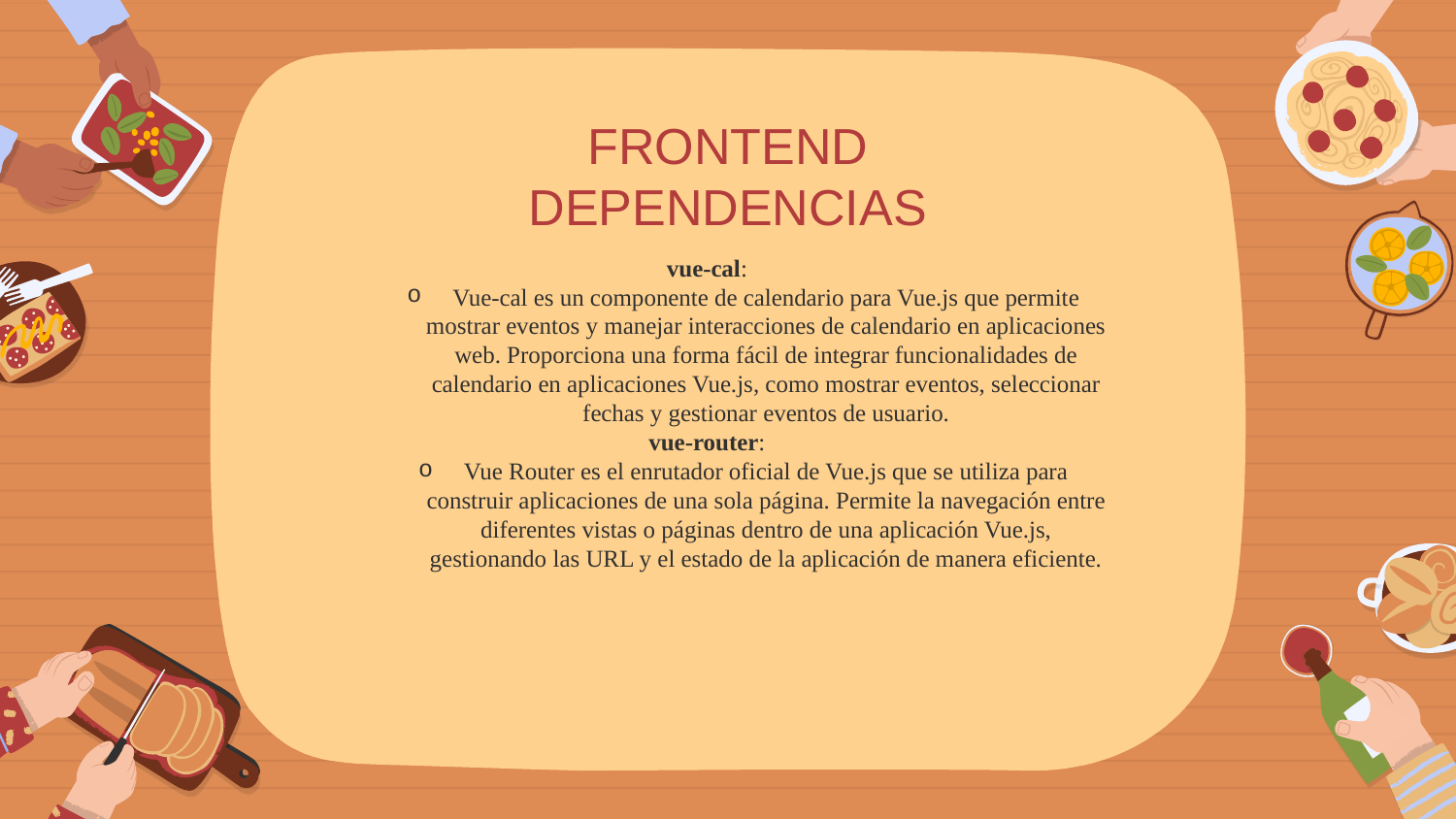

# FRONTEND DEPENDENCIAS

vue-cal:
Vue-cal es un componente de calendario para Vue.js que permite mostrar eventos y manejar interacciones de calendario en aplicaciones web. Proporciona una forma fácil de integrar funcionalidades de calendario en aplicaciones Vue.js, como mostrar eventos, seleccionar fechas y gestionar eventos de usuario.
vue-router:
Vue Router es el enrutador oficial de Vue.js que se utiliza para construir aplicaciones de una sola página. Permite la navegación entre diferentes vistas o páginas dentro de una aplicación Vue.js, gestionando las URL y el estado de la aplicación de manera eficiente.